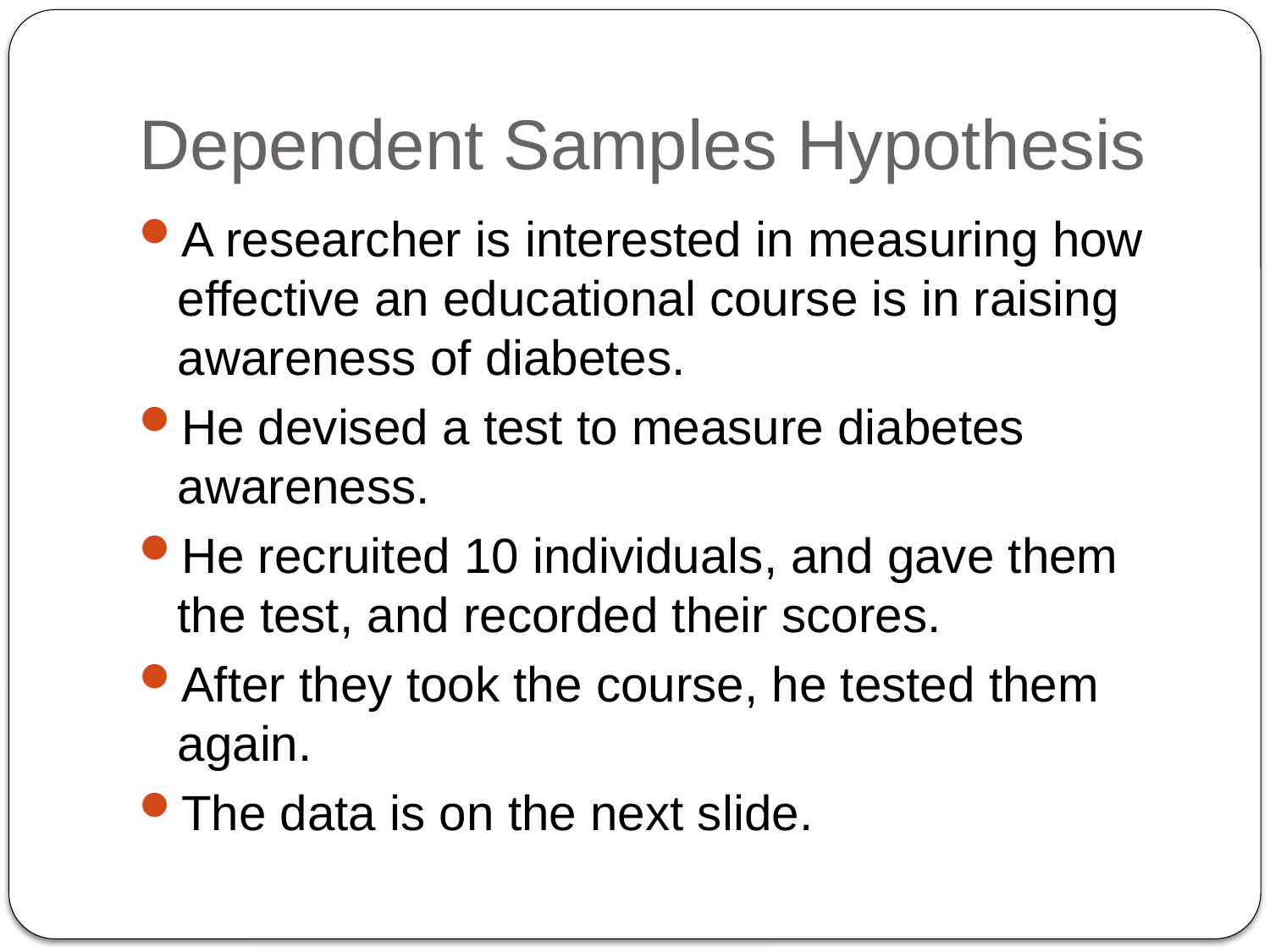

# Dependent Samples Hypothesis
A researcher is interested in measuring how effective an educational course is in raising awareness of diabetes.
He devised a test to measure diabetes awareness.
He recruited 10 individuals, and gave them the test, and recorded their scores.
After they took the course, he tested them again.
The data is on the next slide.